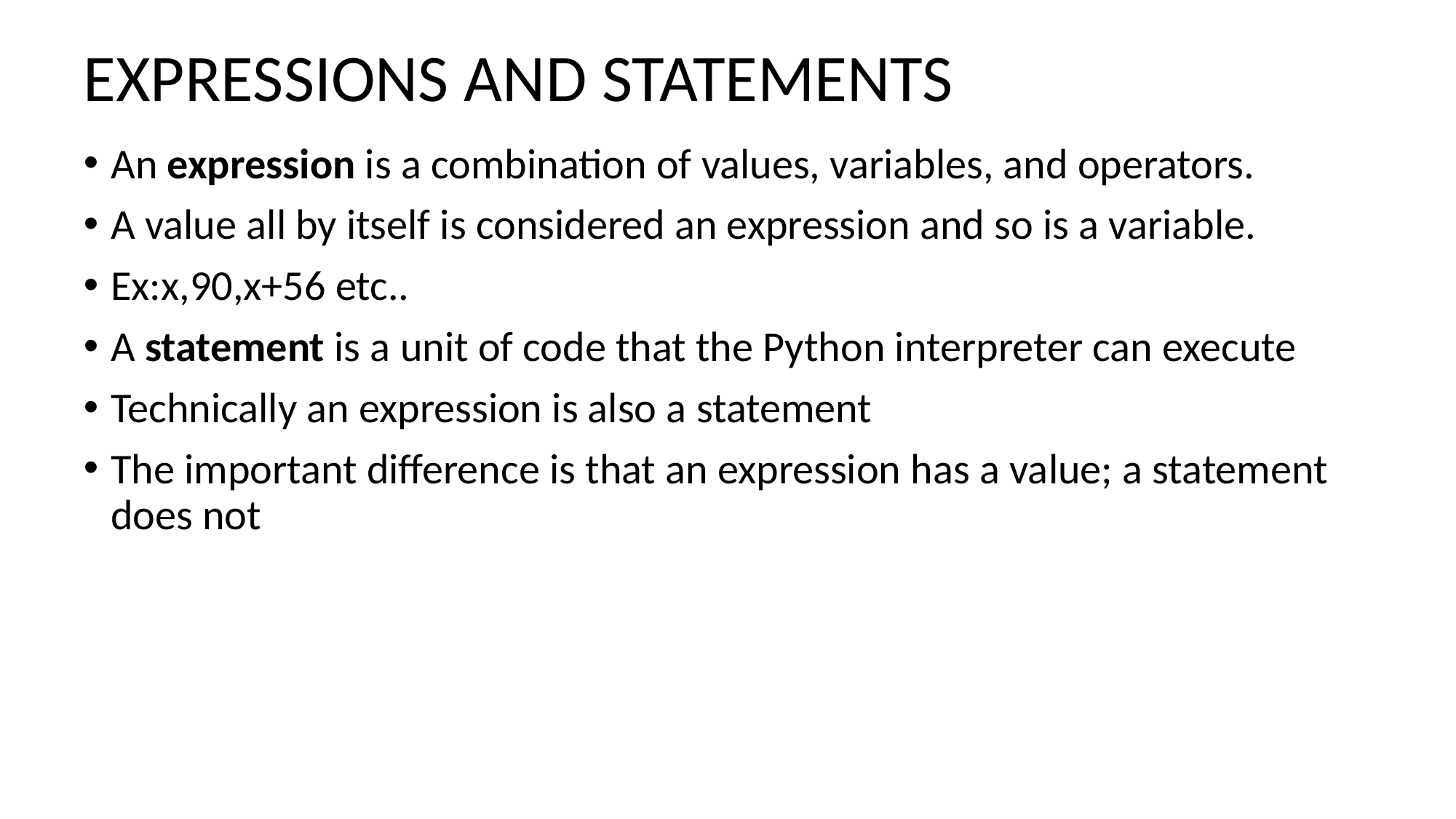

EXPRESSIONS AND STATEMENTS
An expression is a combination of values, variables, and operators.
A value all by itself is considered an expression and so is a variable.
Ex:x,90,x+56 etc..
A statement is a unit of code that the Python interpreter can execute
Technically an expression is also a statement
The important difference is that an expression has a value; a statement does not